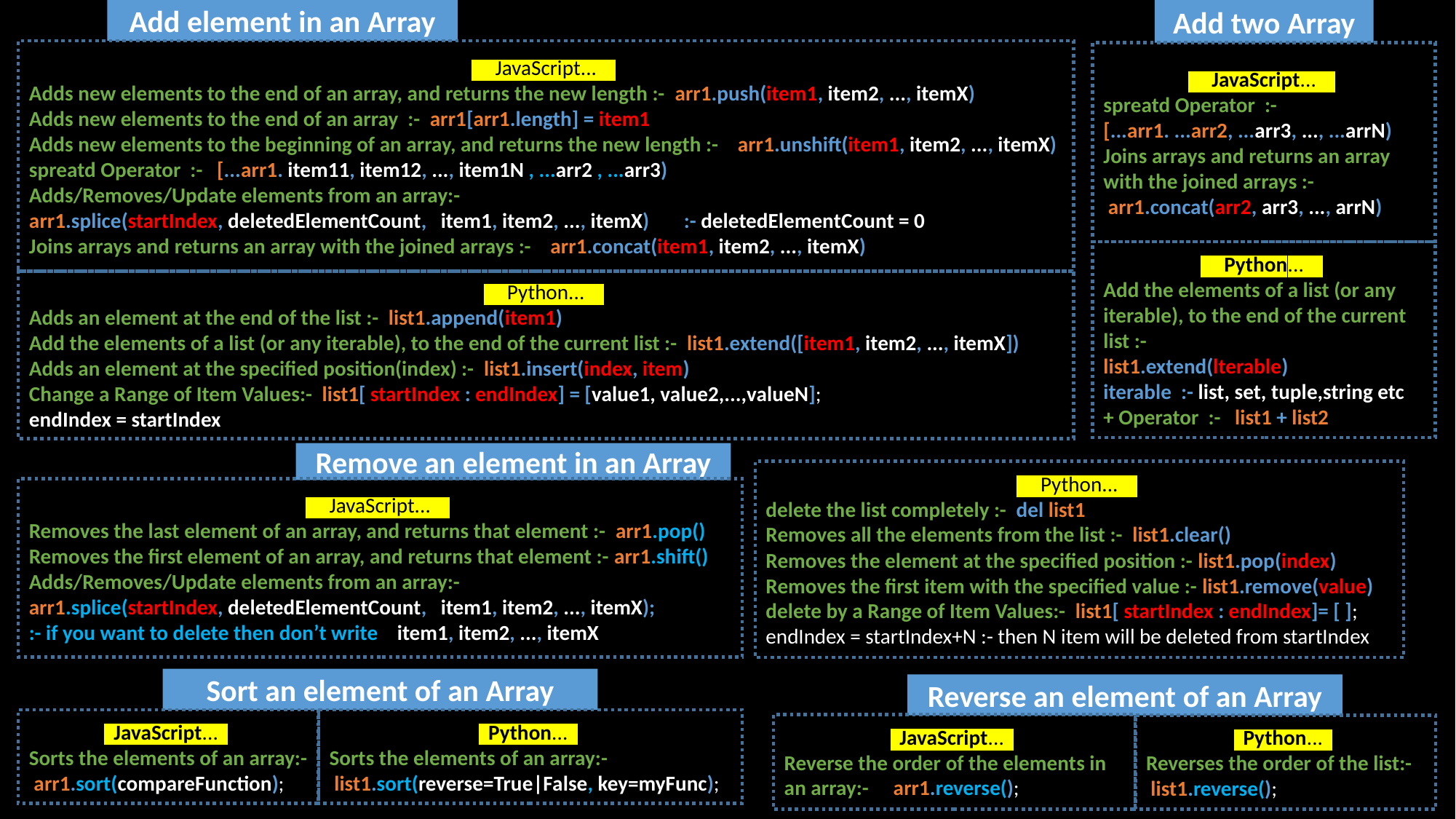

Add element in an Array
Add two Array
     JavaScript...
Adds new elements to the end of an array, and returns the new length :-  arr1.push(item1, item2, ..., itemX)
Adds new elements to the end of an array  :-  arr1[arr1.length] = item1
Adds new elements to the beginning of an array, and returns the new length :-    arr1.unshift(item1, item2, ..., itemX)
spreatd Operator  :-   [...arr1. item11, item12, ..., item1N , ...arr2 , ...arr3)
Adds/Removes/Update elements from an array:-
arr1.splice(startIndex, deletedElementCount,   item1, item2, ..., itemX)	:- deletedElementCount = 0
Joins arrays and returns an array with the joined arrays :-    arr1.concat(item1, item2, ..., itemX)
     JavaScript...
spreatd Operator  :-
[...arr1. ...arr2, ...arr3, ..., ...arrN)
Joins arrays and returns an array with the joined arrays :-
 arr1.concat(arr2, arr3, ..., arrN)
     Python...
Add the elements of a list (or any iterable), to the end of the current list :-
list1.extend(lterable)
iterable  :- list, set, tuple,string etc
+ Operator  :-   list1 + list2
     Python...
Adds an element at the end of the list :-  list1.append(item1)
Add the elements of a list (or any iterable), to the end of the current list :-  list1.extend([item1, item2, ..., itemX])
Adds an element at the specified position(index) :-  list1.insert(index, item)
Change a Range of Item Values:-  list1[ startIndex : endIndex] = [value1, value2,...,valueN];
endIndex = startIndex
Remove an element in an Array
     Python...
delete the list completely :-  del list1
Removes all the elements from the list :-  list1.clear()
Removes the element at the specified position :- list1.pop(index)
Removes the first item with the specified value :- list1.remove(value)
delete by a Range of Item Values:-  list1[ startIndex : endIndex]= [ ];
endIndex = startIndex+N :- then N item will be deleted from startIndex
     JavaScript...
Removes the last element of an array, and returns that element :-  arr1.pop()
Removes the first element of an array, and returns that element :- arr1.shift()
Adds/Removes/Update elements from an array:-
arr1.splice(startIndex, deletedElementCount,   item1, item2, ..., itemX);
:- if you want to delete then don’t write    item1, item2, ..., itemX
Sort an element of an Array
Reverse an element of an Array
  JavaScript...
Sorts the elements of an array:-
 arr1.sort(compareFunction);
  Python...
Sorts the elements of an array:-
 list1.sort(reverse=True|False, key=myFunc);
  JavaScript...
Reverse the order of the elements in an array:- 	arr1.reverse();
  Python...
Reverses the order of the list:-
 list1.reverse();